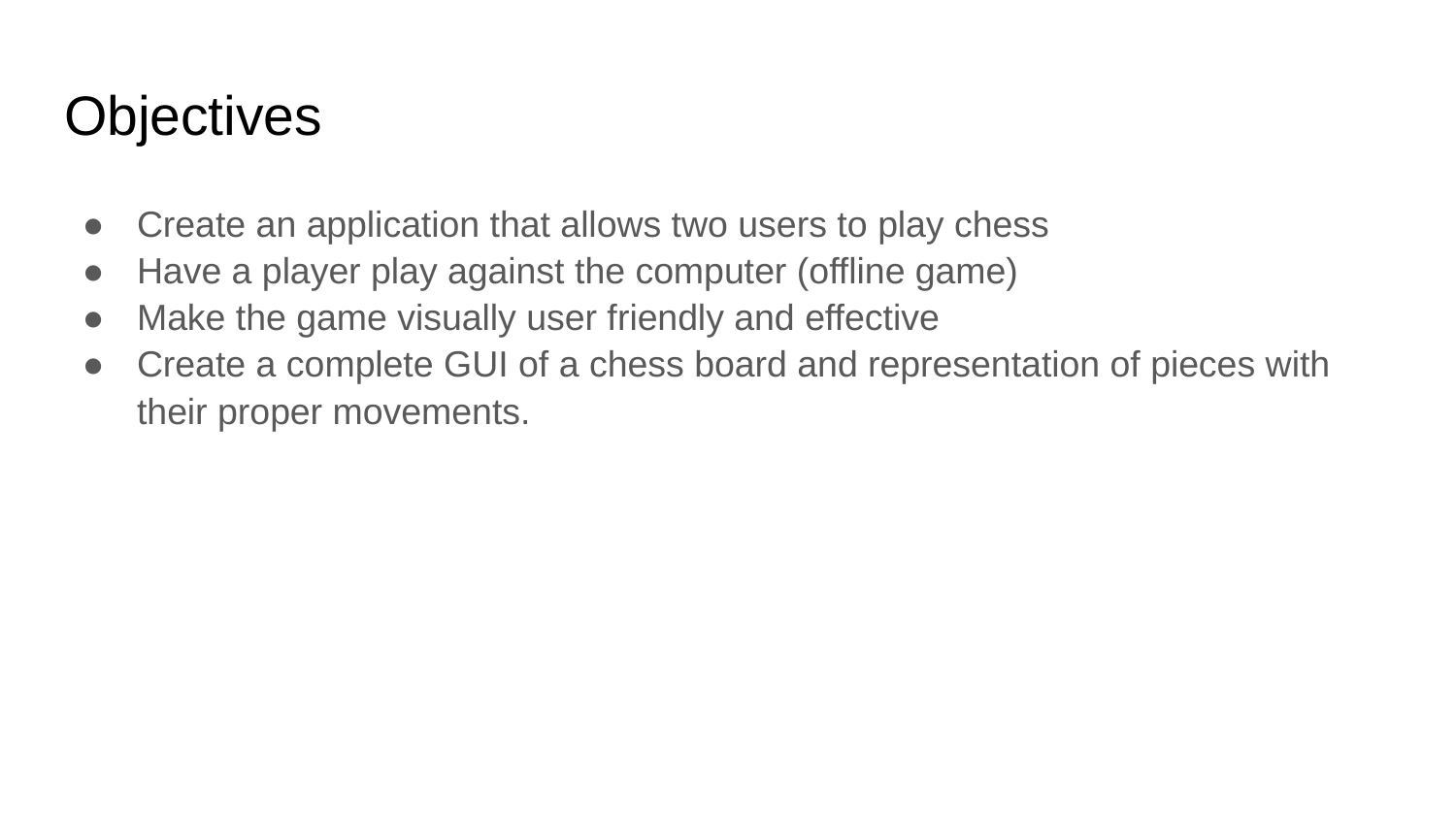

# Objectives
Create an application that allows two users to play chess
Have a player play against the computer (offline game)
Make the game visually user friendly and effective
Create a complete GUI of a chess board and representation of pieces with their proper movements.